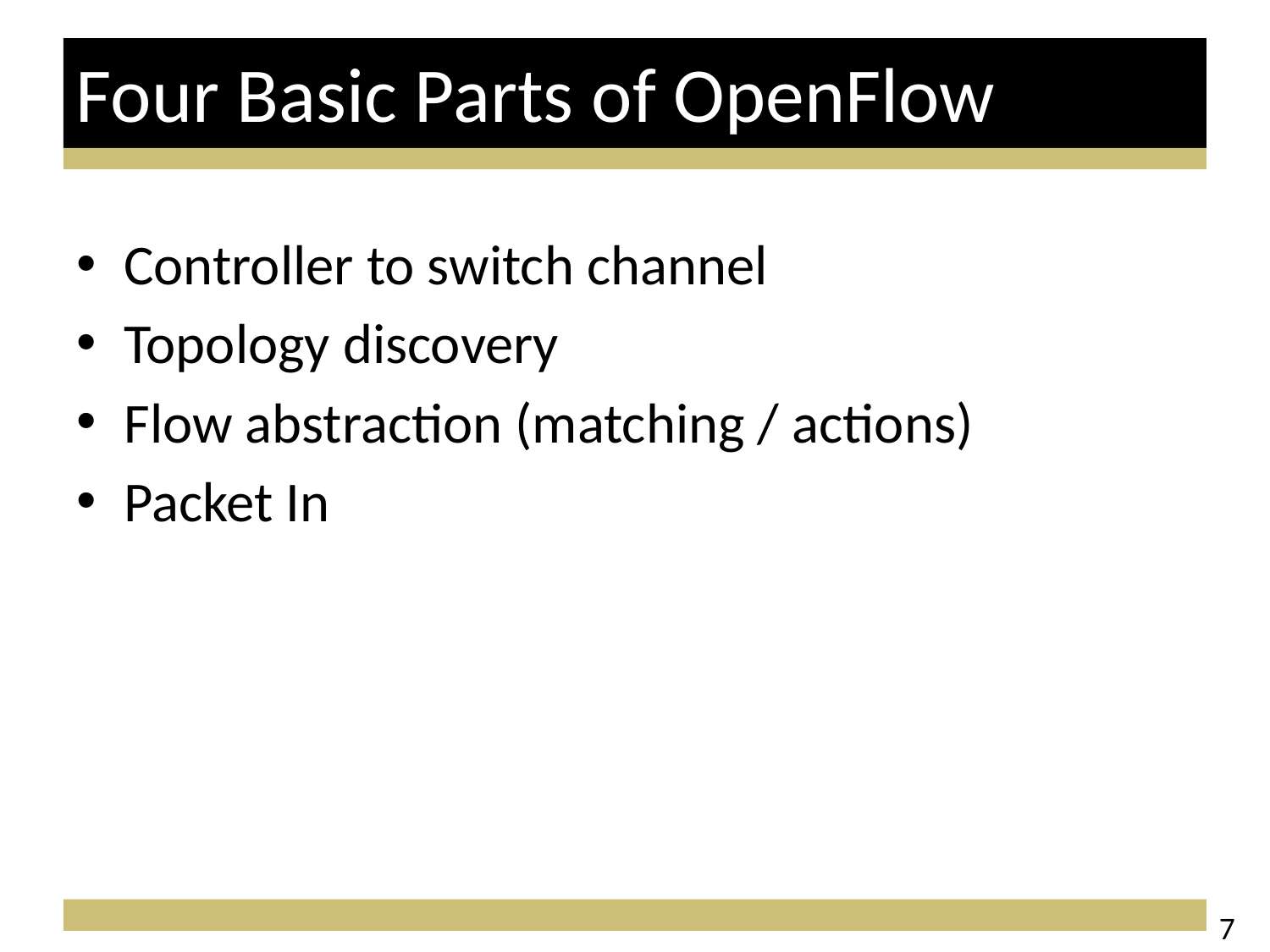

# Four Basic Parts of OpenFlow
Controller to switch channel
Topology discovery
Flow abstraction (matching / actions)
Packet In

7